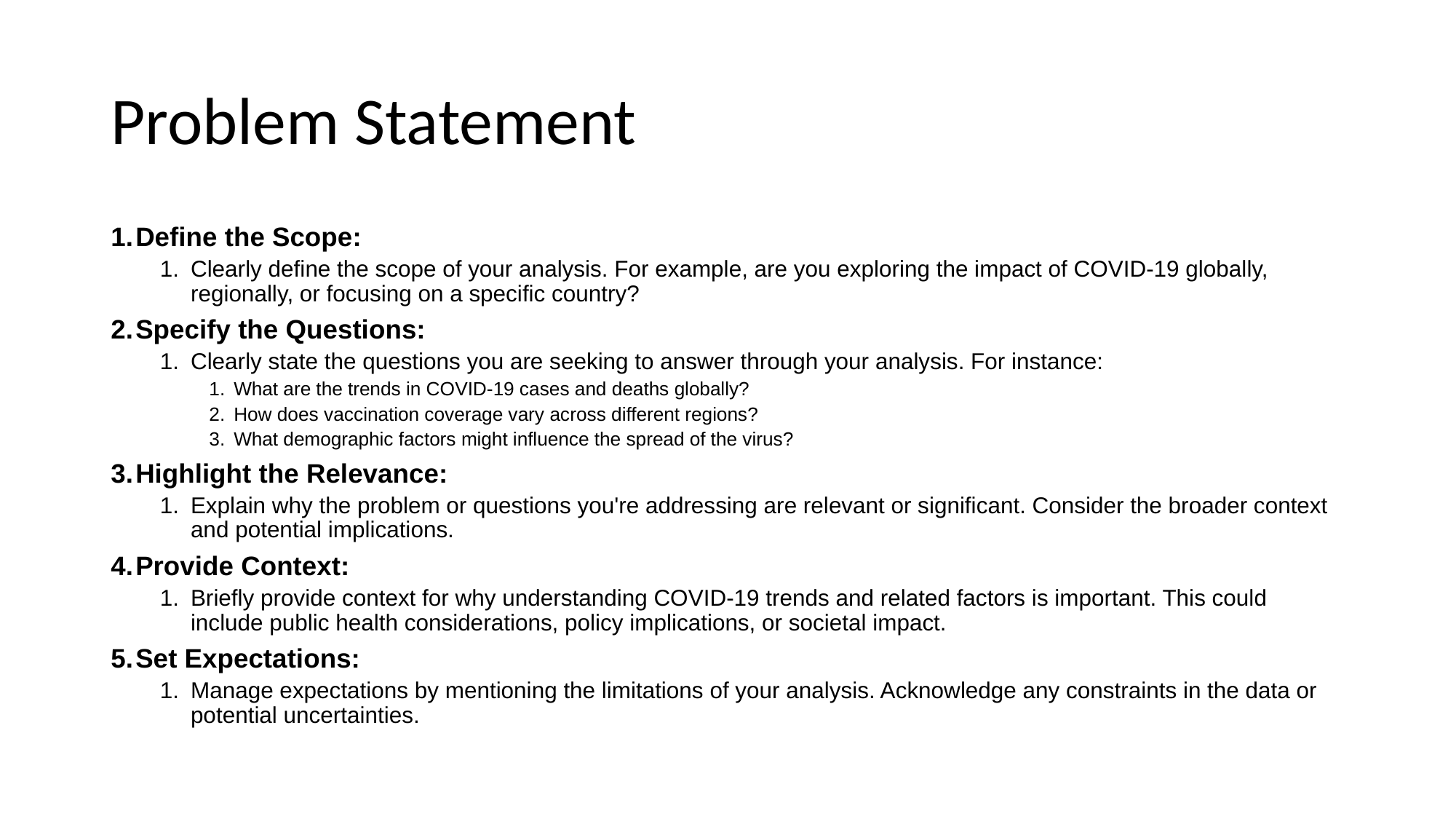

# Problem Statement
Define the Scope:
Clearly define the scope of your analysis. For example, are you exploring the impact of COVID-19 globally, regionally, or focusing on a specific country?
Specify the Questions:
Clearly state the questions you are seeking to answer through your analysis. For instance:
What are the trends in COVID-19 cases and deaths globally?
How does vaccination coverage vary across different regions?
What demographic factors might influence the spread of the virus?
Highlight the Relevance:
Explain why the problem or questions you're addressing are relevant or significant. Consider the broader context and potential implications.
Provide Context:
Briefly provide context for why understanding COVID-19 trends and related factors is important. This could include public health considerations, policy implications, or societal impact.
Set Expectations:
Manage expectations by mentioning the limitations of your analysis. Acknowledge any constraints in the data or potential uncertainties.